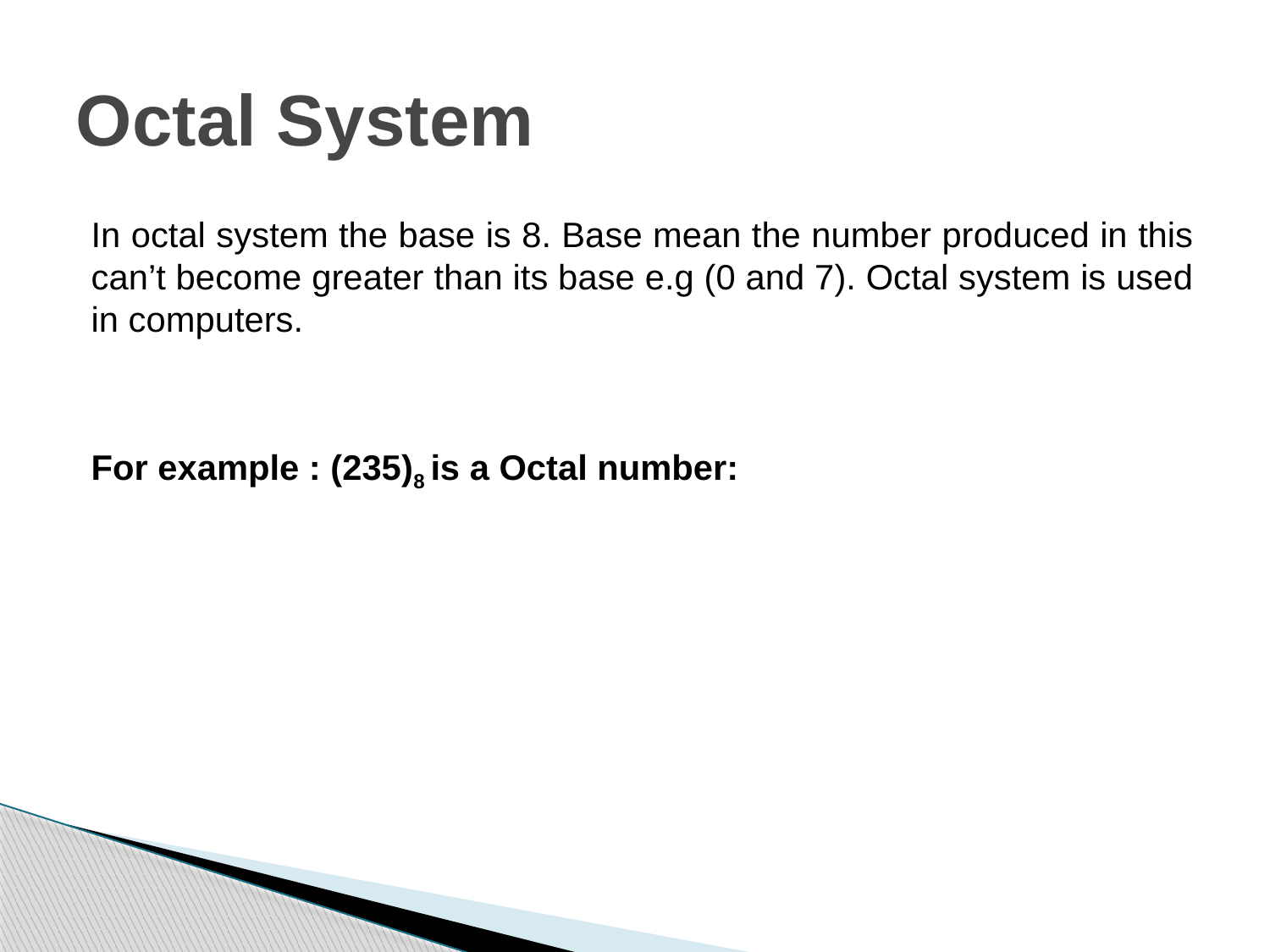

# Octal System
In octal system the base is 8. Base mean the number produced in this can’t become greater than its base e.g (0 and 7). Octal system is used in computers.

For example : (235)8 is a Octal number: